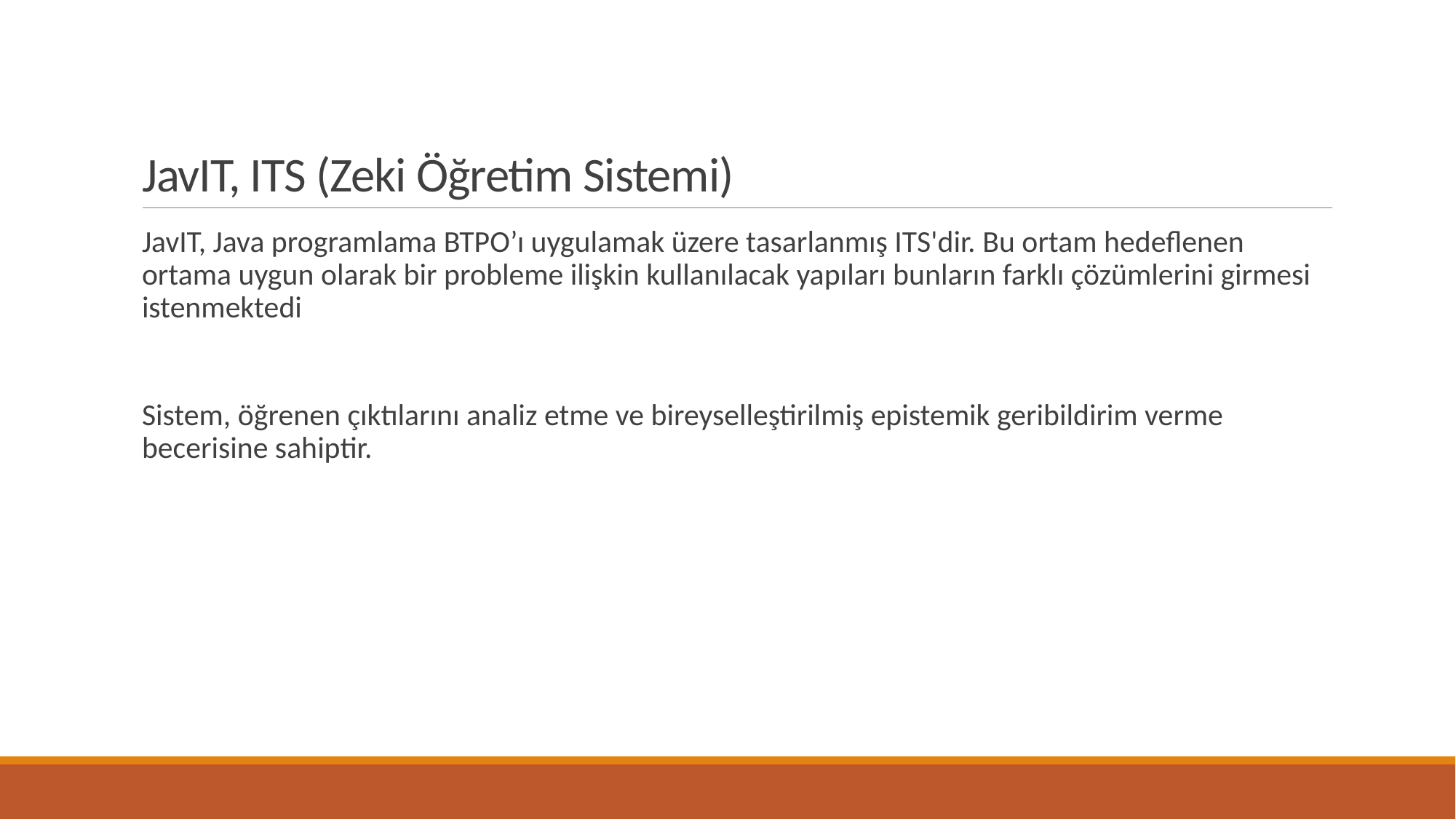

# JavIT, ITS (Zeki Öğretim Sistemi)
JavIT, Java programlama BTPO’ı uygulamak üzere tasarlanmış ITS'dir. Bu ortam hedeflenen ortama uygun olarak bir probleme ilişkin kullanılacak yapıları bunların farklı çözümlerini girmesi istenmektedi

Sistem, öğrenen çıktılarını analiz etme ve bireyselleştirilmiş epistemik geribildirim verme becerisine sahiptir.